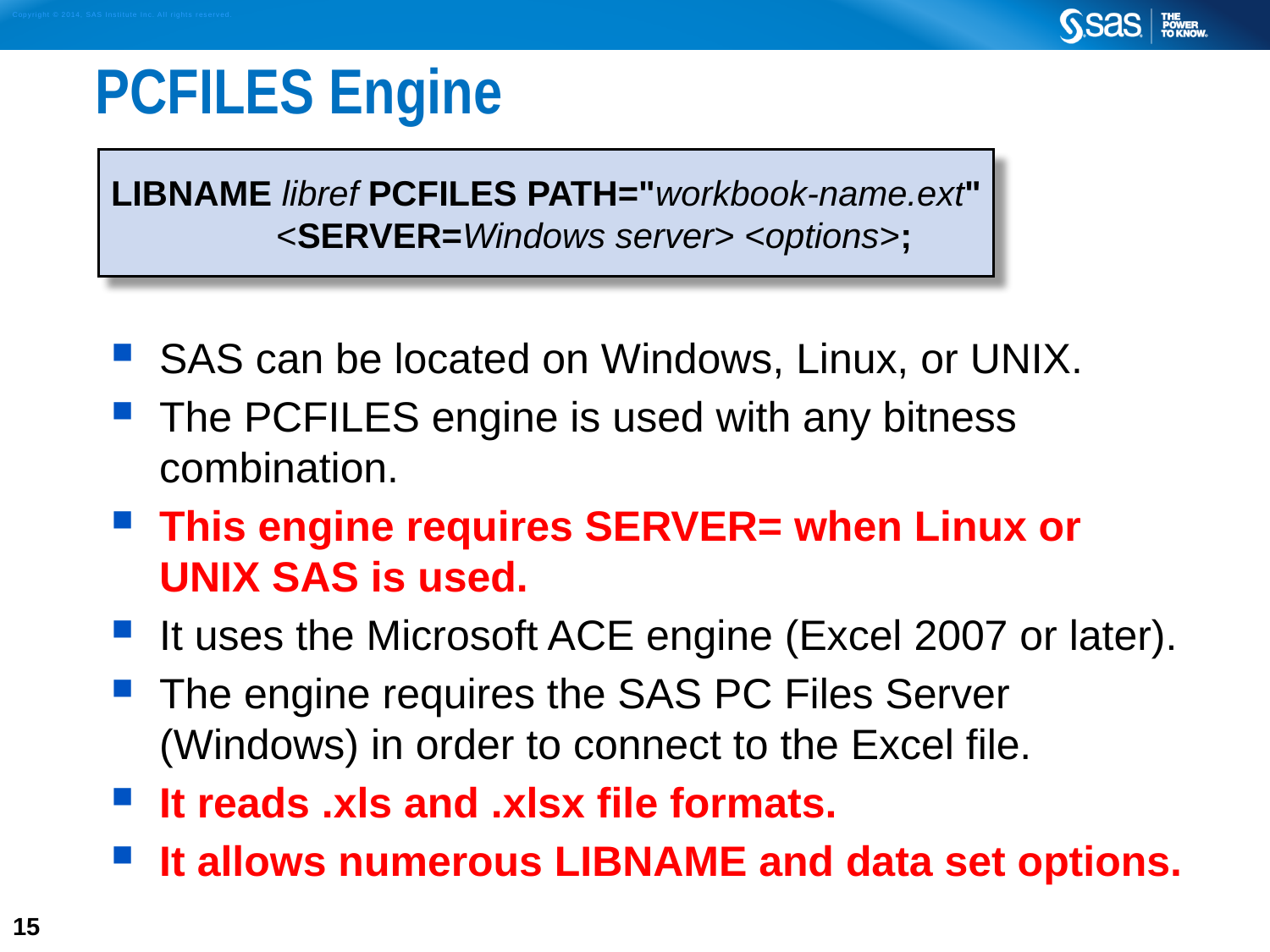

# PCFILES Engine

SAS can be located on Windows, Linux, or UNIX.
The PCFILES engine is used with any bitness combination.
This engine requires SERVER= when Linux or UNIX SAS is used.
It uses the Microsoft ACE engine (Excel 2007 or later).
The engine requires the SAS PC Files Server (Windows) in order to connect to the Excel file.
It reads .xls and .xlsx file formats.
It allows numerous LIBNAME and data set options.
LIBNAME libref PCFILES PATH="workbook-name.ext"
                 <SERVER=Windows server> <options>;